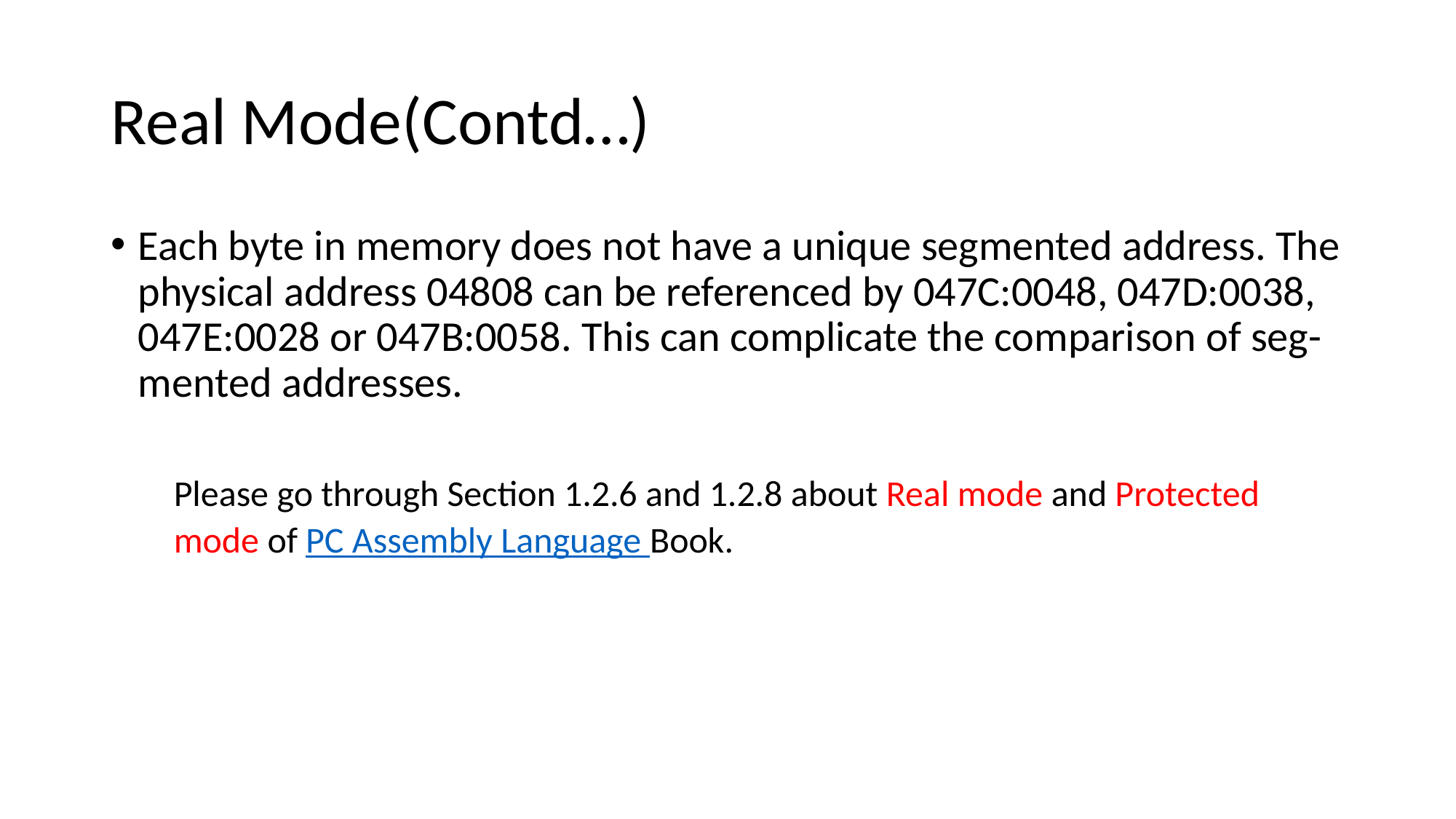

# Real Mode(Contd…)
Each byte in memory does not have a unique segmented address. The physical address 04808 can be referenced by 047C:0048, 047D:0038, 047E:0028 or 047B:0058. This can complicate the comparison of seg-mented addresses.

 Please go through Section 1.2.6 and 1.2.8 about Real mode and Protected
 mode of PC Assembly Language Book.